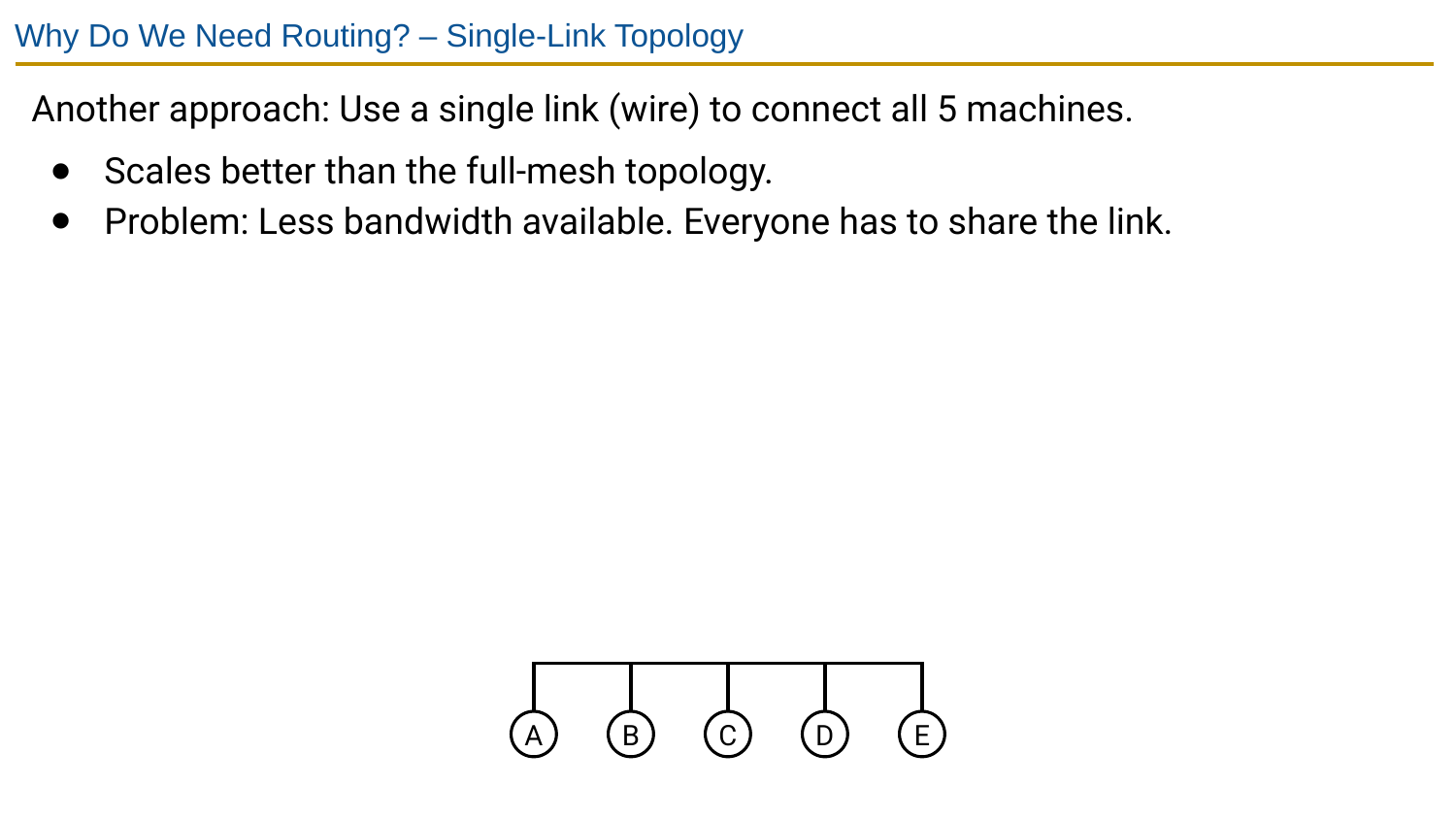

# Why Do We Need Routing? – Single-Link Topology
Another approach: Use a single link (wire) to connect all 5 machines.
Scales better than the full-mesh topology.
Problem: Less bandwidth available. Everyone has to share the link.
A
B
C
D
E